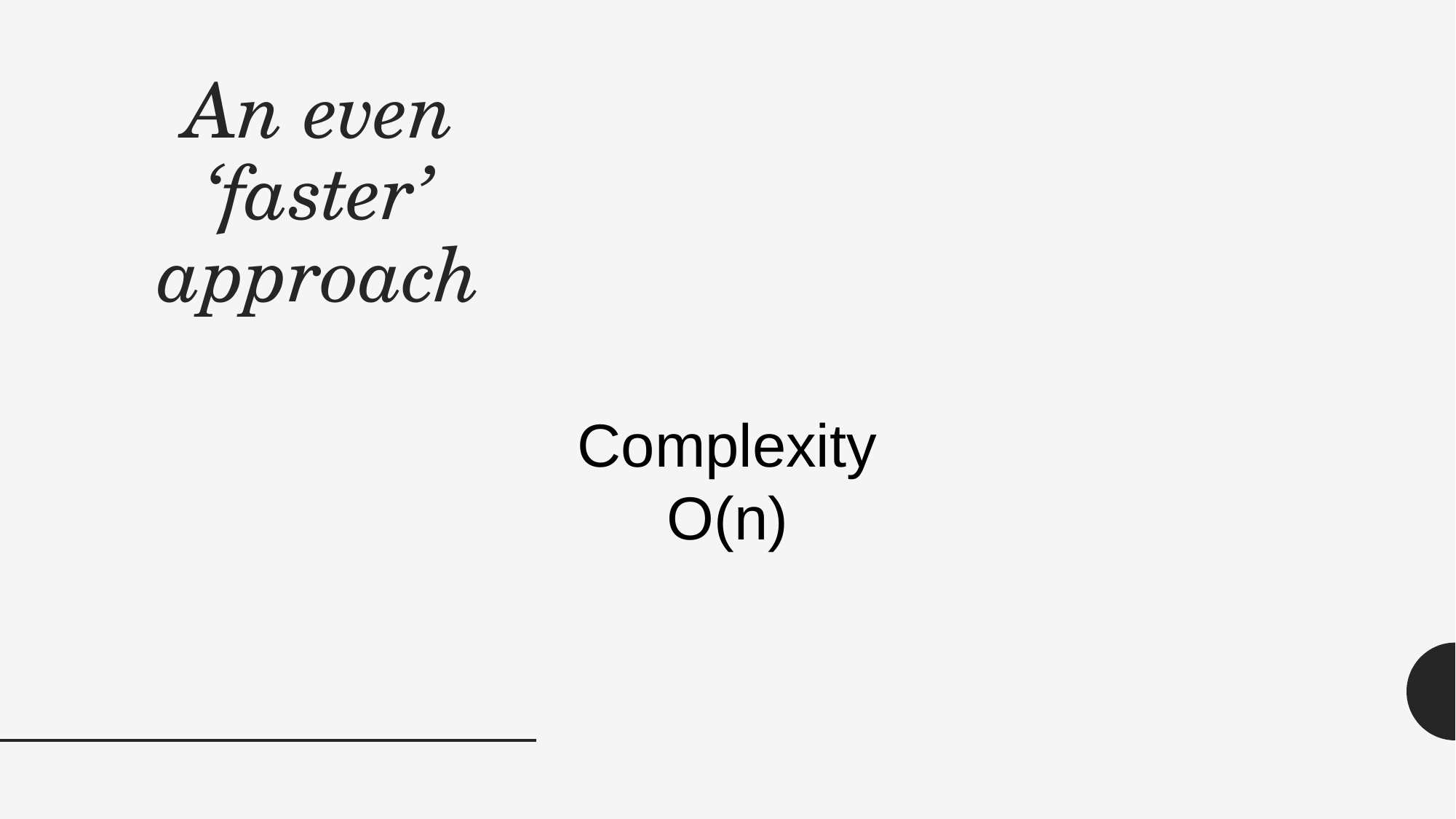

# An even ‘faster’ approach

Complexity
O(n)